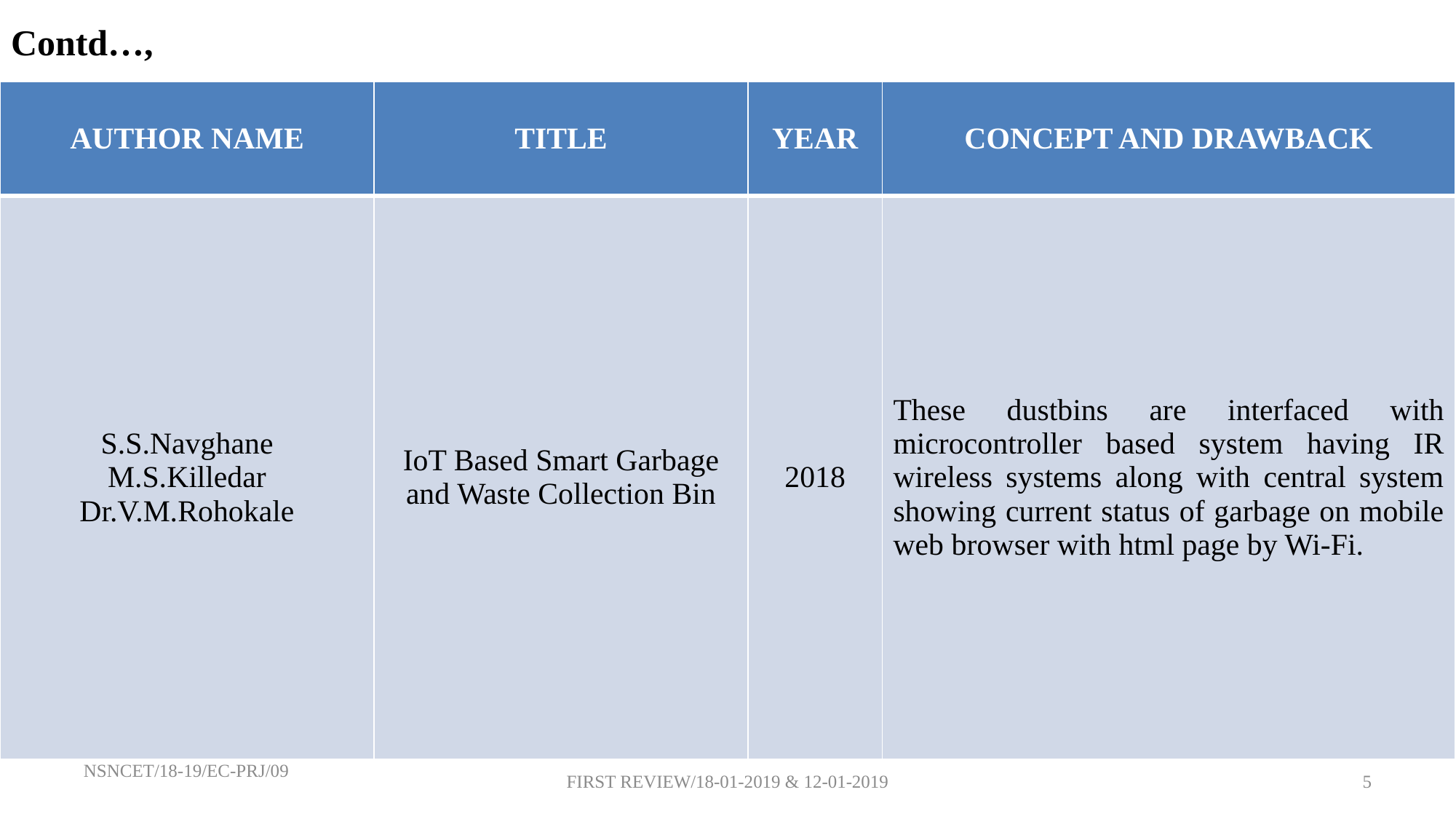

Contd…,
| AUTHOR NAME | TITLE | YEAR | CONCEPT AND DRAWBACK |
| --- | --- | --- | --- |
| S.S.Navghane M.S.Killedar Dr.V.M.Rohokale | IoT Based Smart Garbage and Waste Collection Bin | 2018 | These dustbins are interfaced with microcontroller based system having IR wireless systems along with central system showing current status of garbage on mobile web browser with html page by Wi-Fi. |
NSNCET/18-19/EC-PRJ/09
FIRST REVIEW/18-01-2019 & 12-01-2019
5